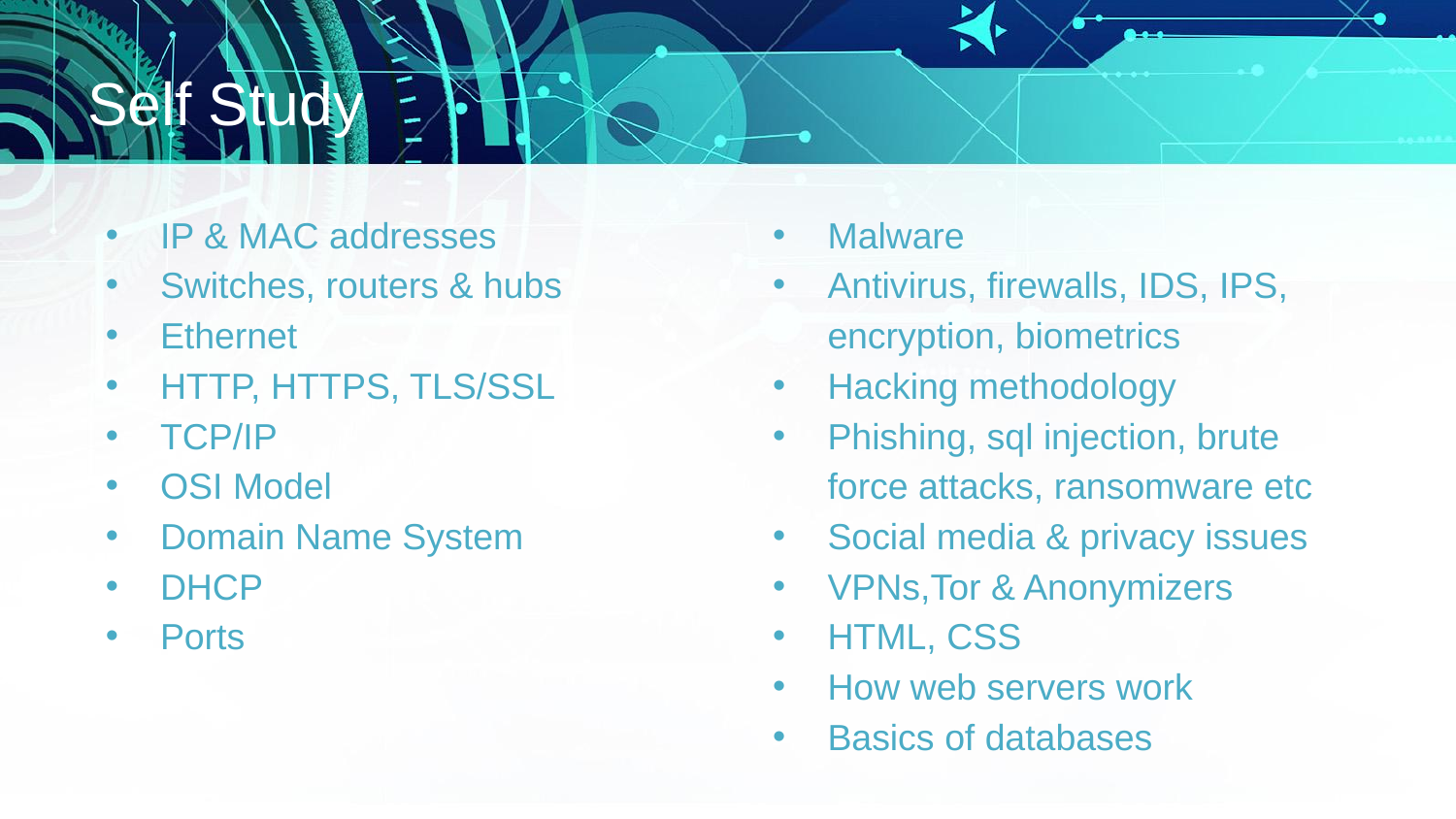

# Self Study

IP & MAC addresses
Switches, routers & hubs
Ethernet
HTTP, HTTPS, TLS/SSL
TCP/IP
OSI Model
Domain Name System
DHCP
Ports
Malware
Antivirus, firewalls, IDS, IPS, encryption, biometrics
Hacking methodology
Phishing, sql injection, brute force attacks, ransomware etc
Social media & privacy issues
VPNs,Tor & Anonymizers
HTML, CSS
How web servers work
Basics of databases